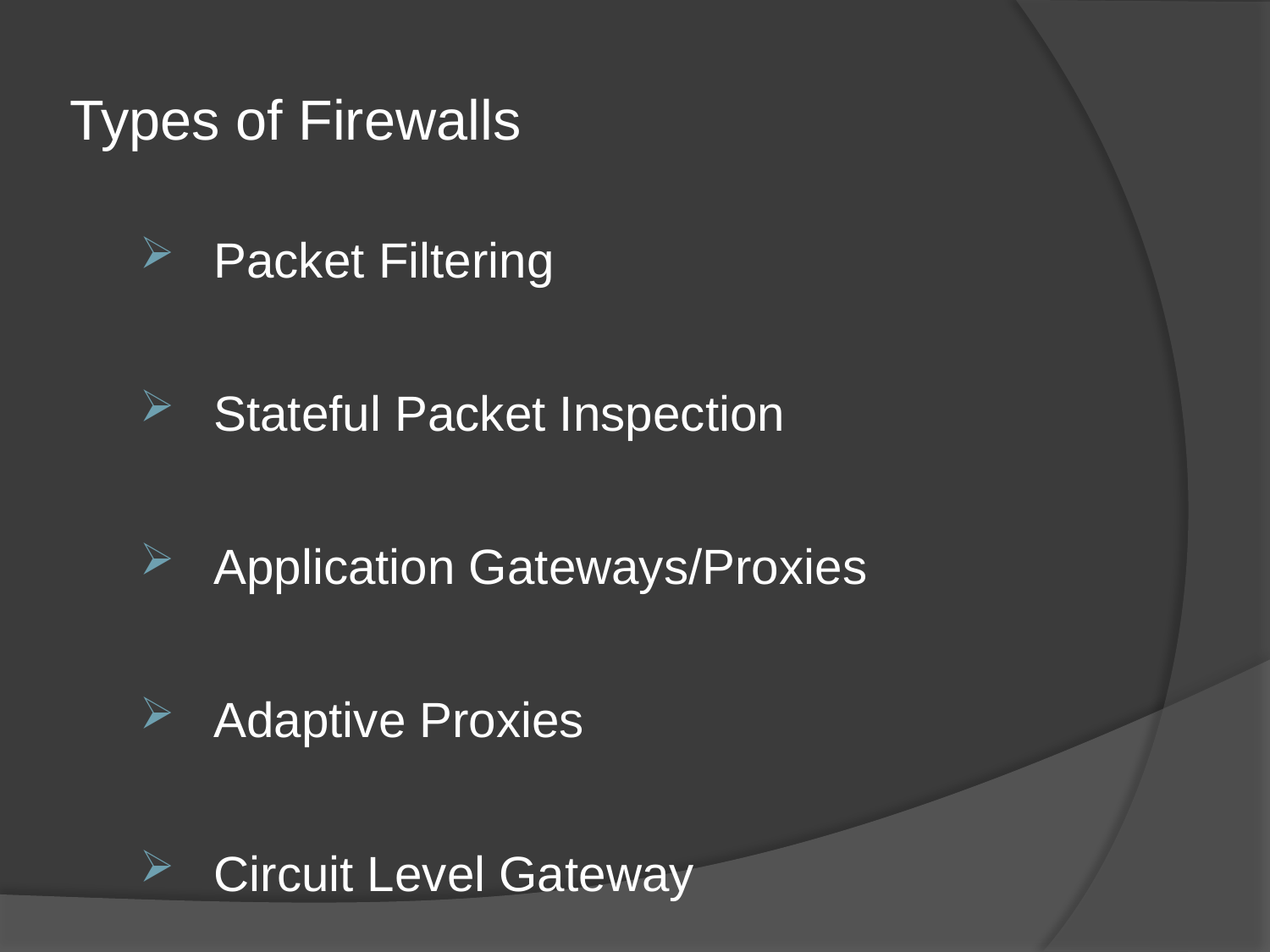

# Types of Firewalls
Packet Filtering

Stateful Packet Inspection

Application Gateways/Proxies

Adaptive Proxies

Circuit Level Gateway